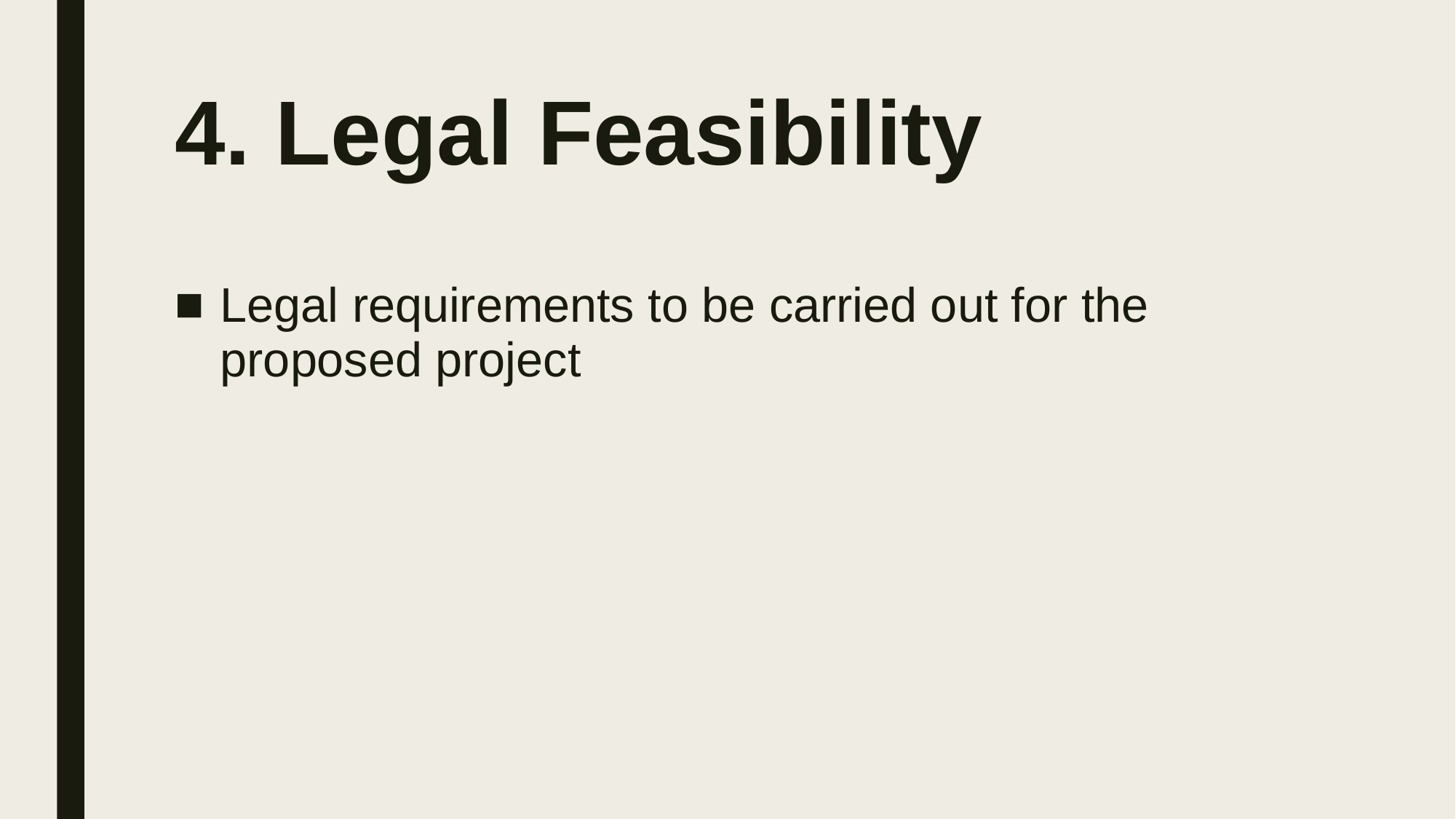

# 4. Legal Feasibility
Legal requirements to be carried out for the proposed project